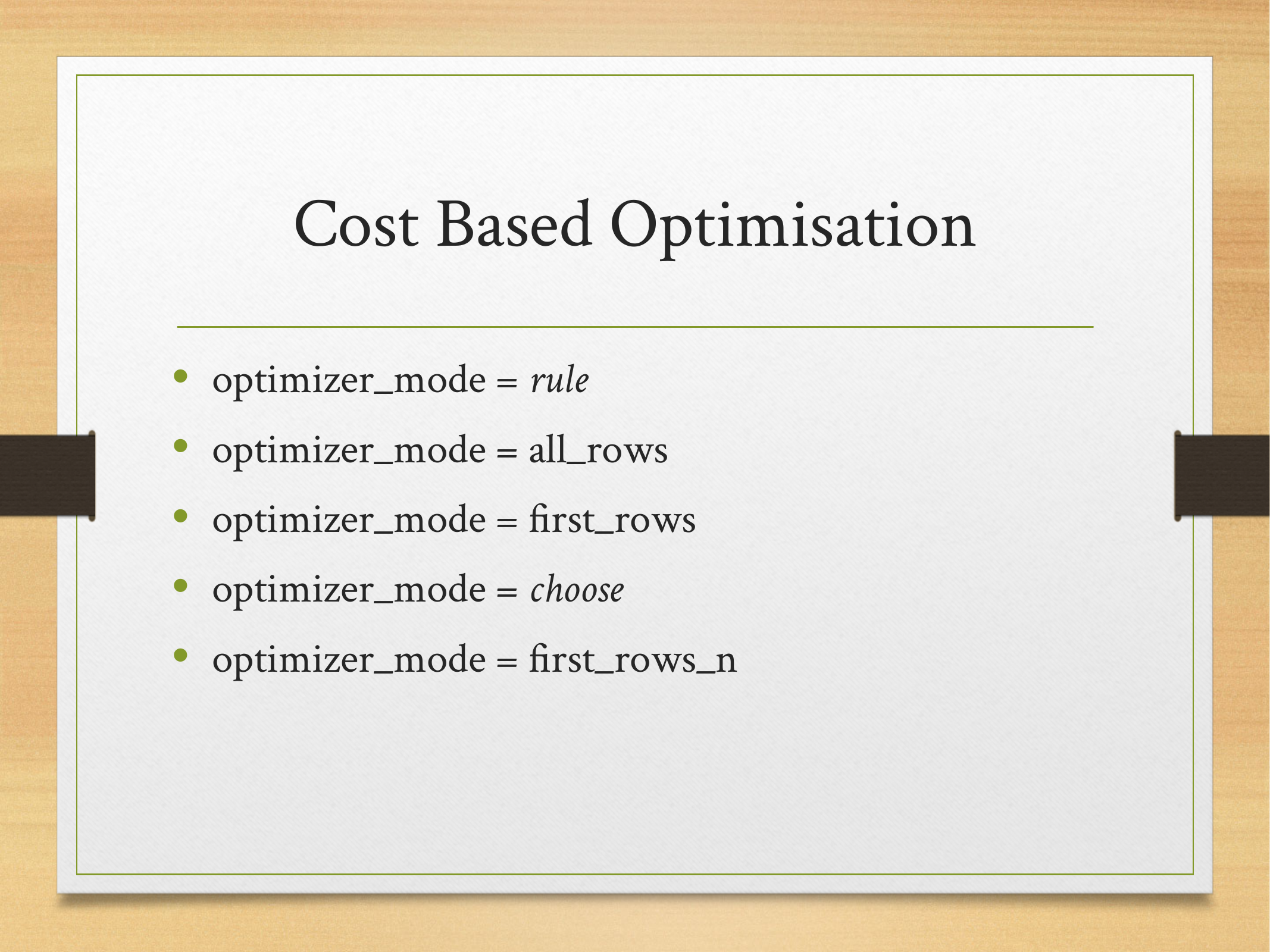

# Cost Based Optimisation
optimizer_mode = rule
optimizer_mode = all_rows
optimizer_mode = first_rows
optimizer_mode = choose
optimizer_mode = first_rows_n